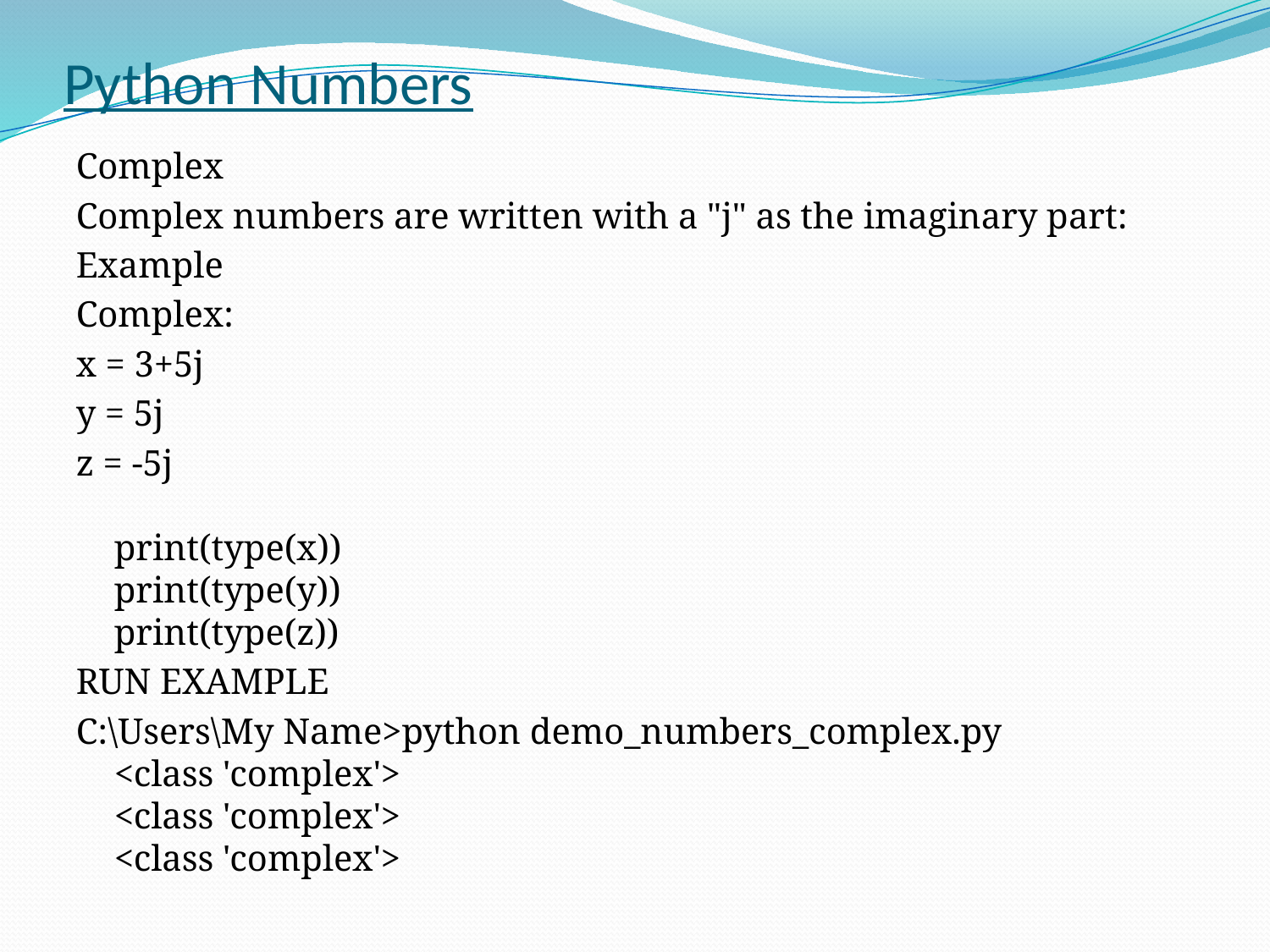

# Python Numbers
Complex
Complex numbers are written with a "j" as the imaginary part:
Example
Complex:
x = 3+5j
y = 5j
z = -5j
print(type(x))
print(type(y))
print(type(z))
RUN EXAMPLE
C:\Users\My Name>python demo_numbers_complex.py
<class 'complex'>
<class 'complex'>
<class 'complex'>